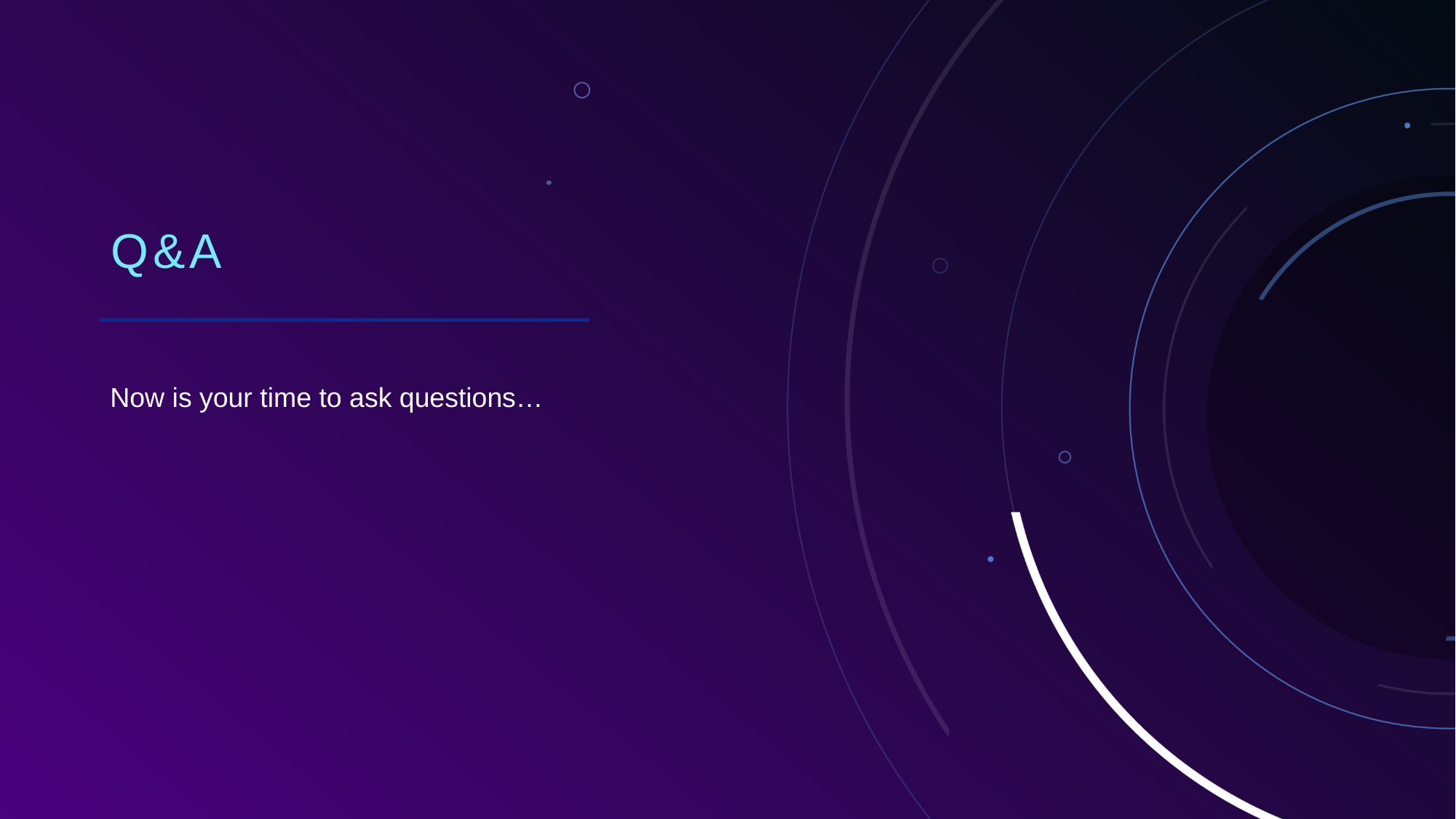

# Q&A
Now is your time to ask questions…